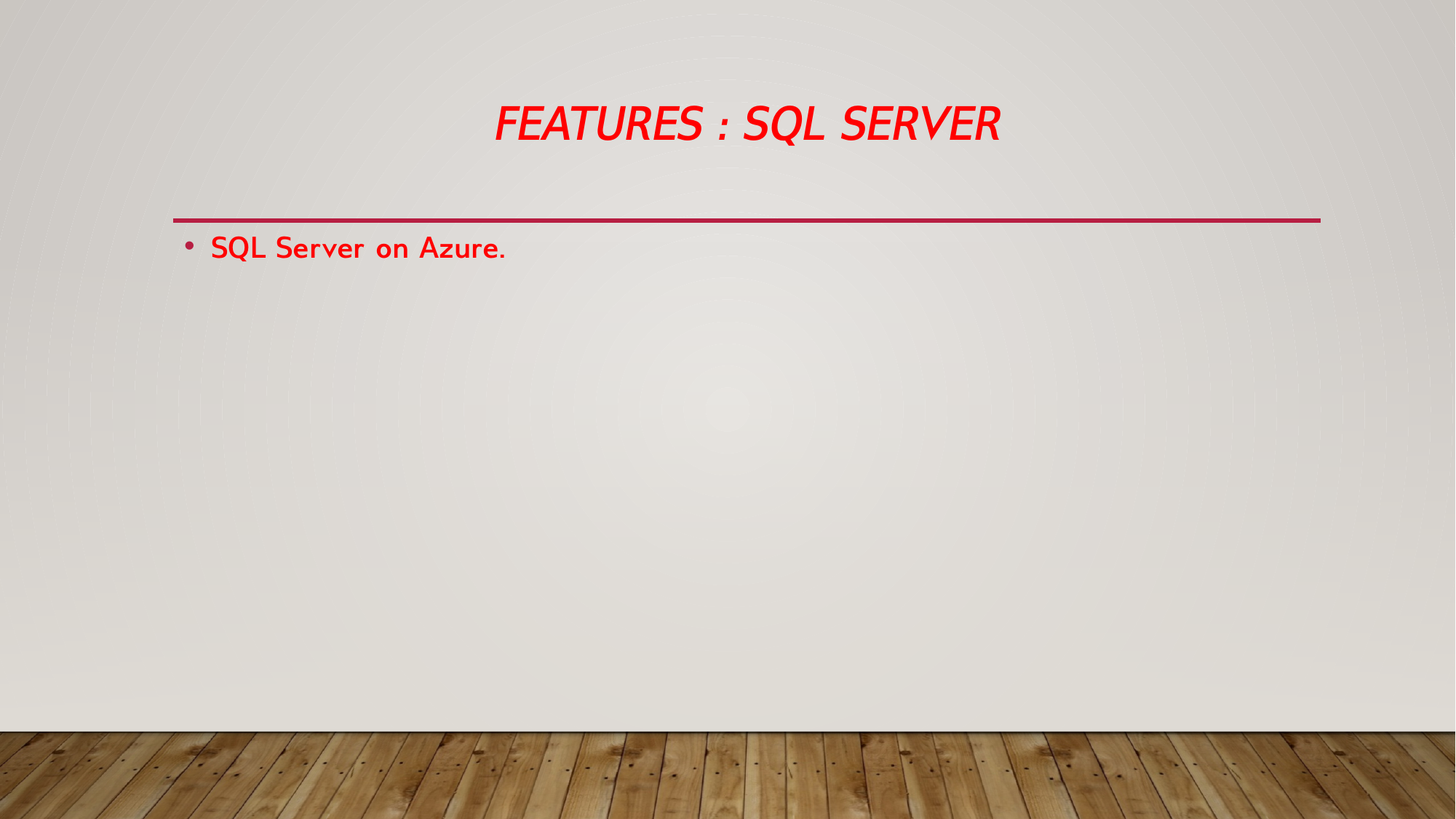

# Features : sql server
SQL Server on Azure.